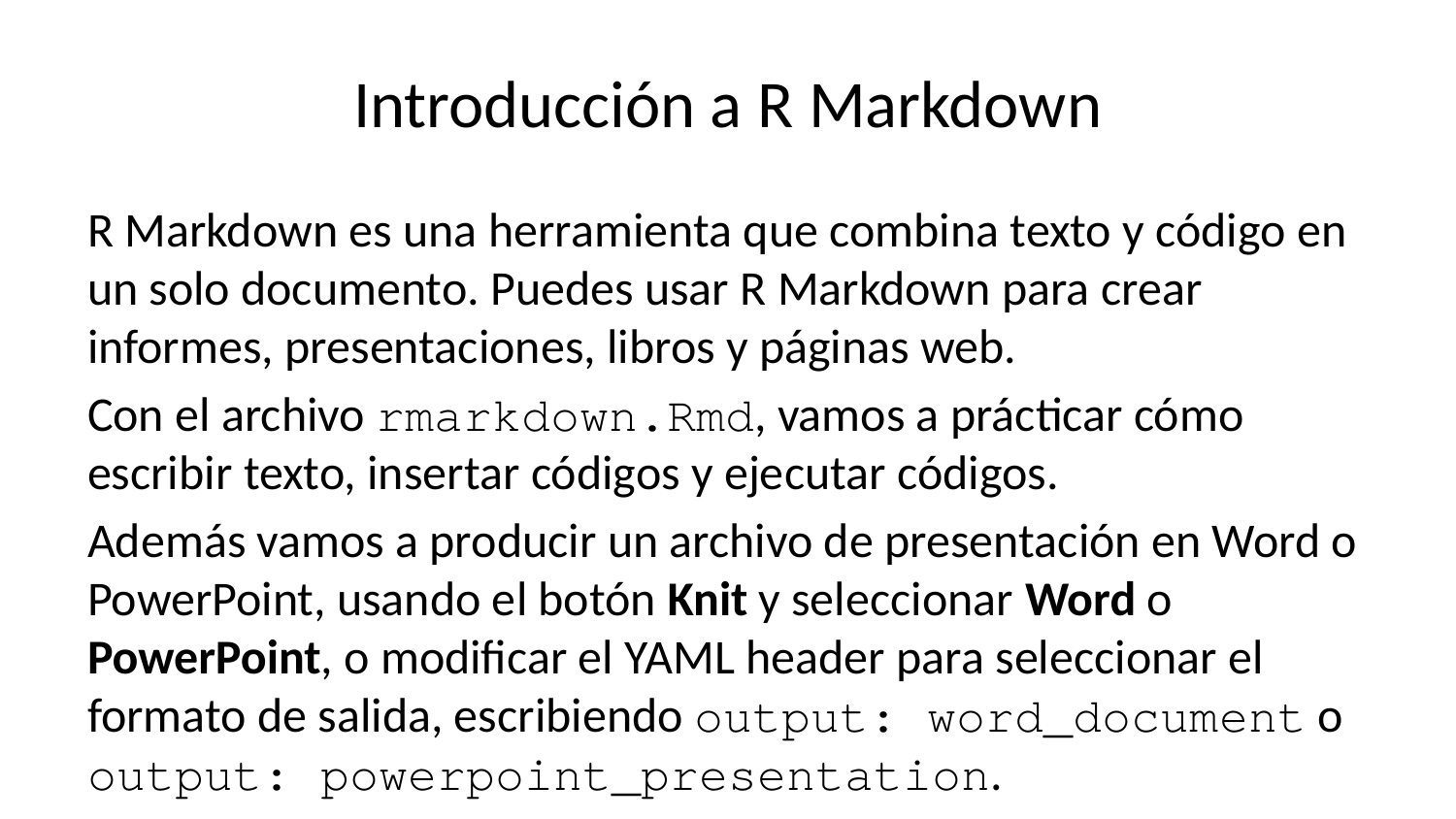

# Introducción a R Markdown
R Markdown es una herramienta que combina texto y código en un solo documento. Puedes usar R Markdown para crear informes, presentaciones, libros y páginas web.
Con el archivo rmarkdown.Rmd, vamos a prácticar cómo escribir texto, insertar códigos y ejecutar códigos.
Además vamos a producir un archivo de presentación en Word o PowerPoint, usando el botón Knit y seleccionar Word o PowerPoint, o modificar el YAML header para seleccionar el formato de salida, escribiendo output: word_document o output: powerpoint_presentation.